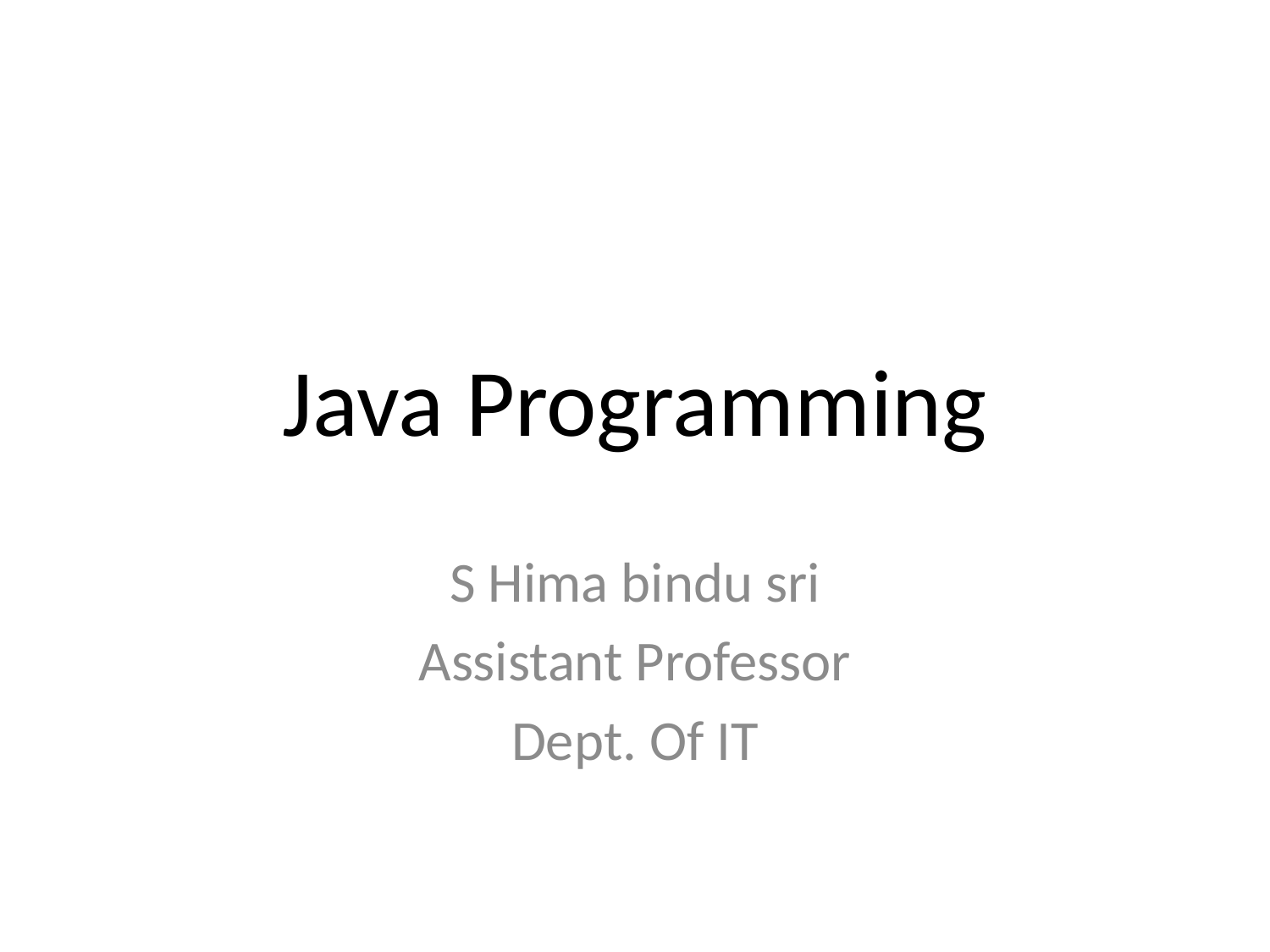

# Java Programming
S Hima bindu sri
Assistant Professor
Dept. Of IT